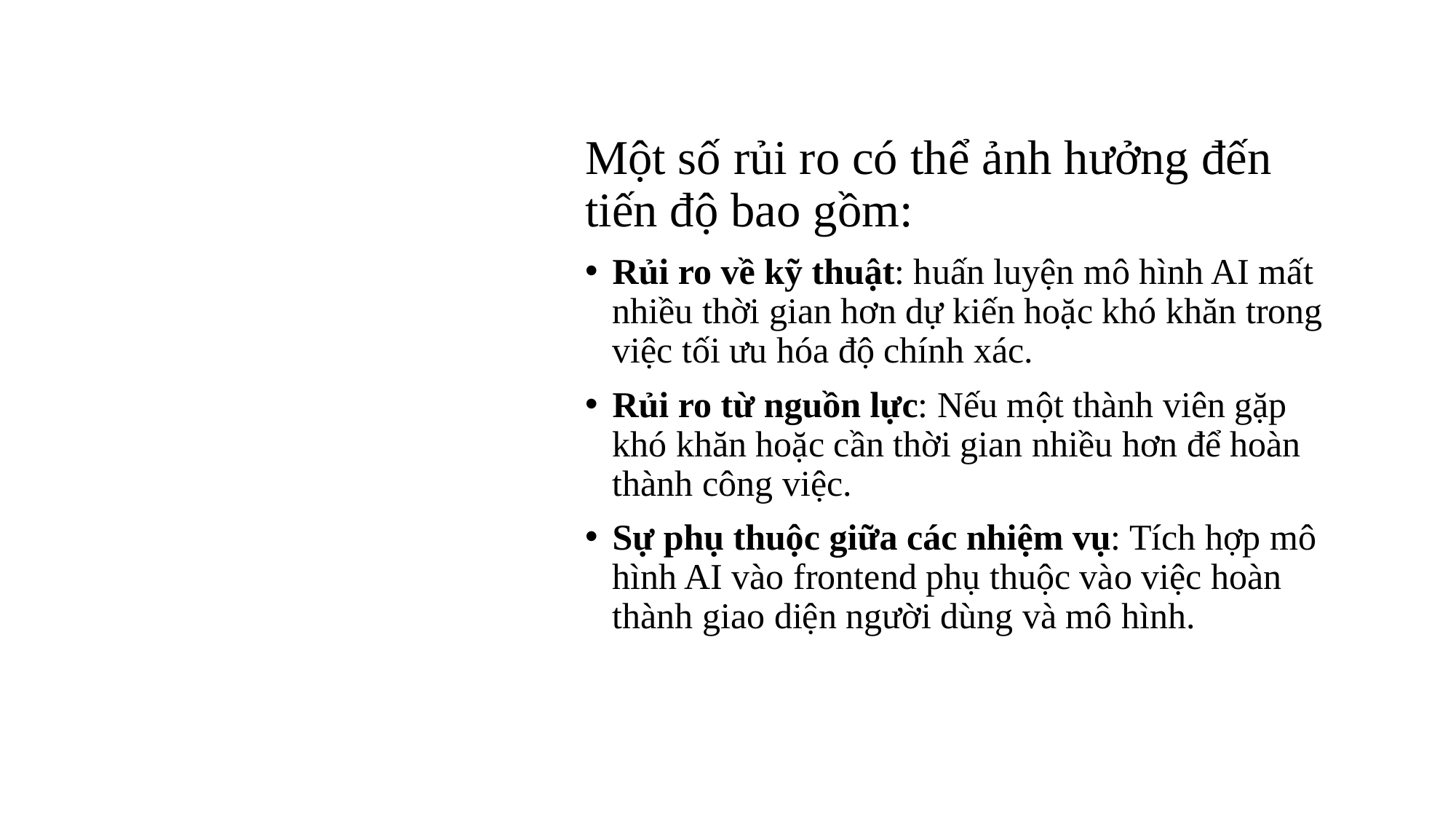

# Quản lý rủi ro về thời gian
Một số rủi ro có thể ảnh hưởng đến tiến độ bao gồm:
Rủi ro về kỹ thuật: huấn luyện mô hình AI mất nhiều thời gian hơn dự kiến hoặc khó khăn trong việc tối ưu hóa độ chính xác.
Rủi ro từ nguồn lực: Nếu một thành viên gặp khó khăn hoặc cần thời gian nhiều hơn để hoàn thành công việc.
Sự phụ thuộc giữa các nhiệm vụ: Tích hợp mô hình AI vào frontend phụ thuộc vào việc hoàn thành giao diện người dùng và mô hình.